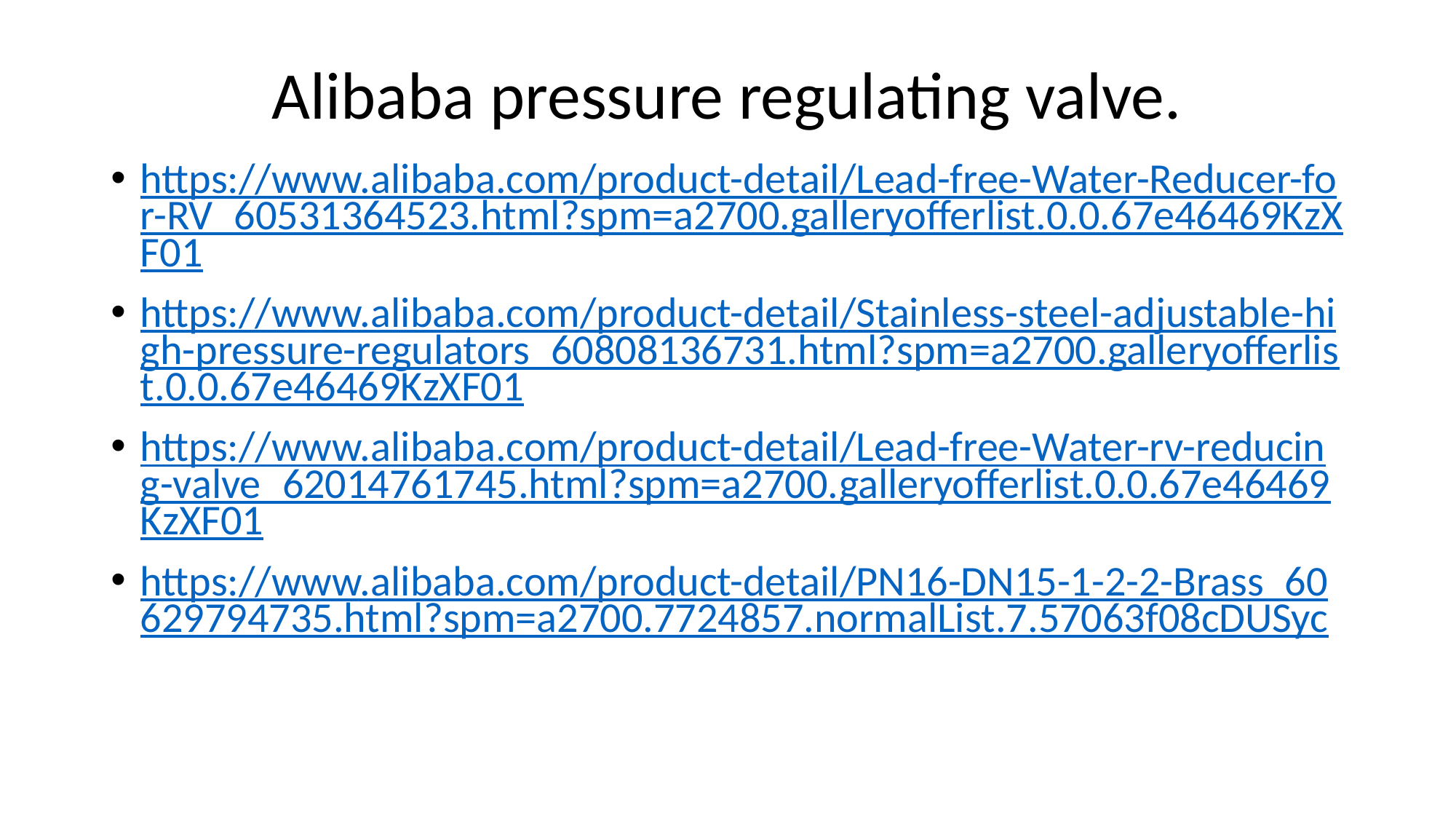

# Alibaba pressure regulating valve.
https://www.alibaba.com/product-detail/Lead-free-Water-Reducer-for-RV_60531364523.html?spm=a2700.galleryofferlist.0.0.67e46469KzXF01
https://www.alibaba.com/product-detail/Stainless-steel-adjustable-high-pressure-regulators_60808136731.html?spm=a2700.galleryofferlist.0.0.67e46469KzXF01
https://www.alibaba.com/product-detail/Lead-free-Water-rv-reducing-valve_62014761745.html?spm=a2700.galleryofferlist.0.0.67e46469KzXF01
https://www.alibaba.com/product-detail/PN16-DN15-1-2-2-Brass_60629794735.html?spm=a2700.7724857.normalList.7.57063f08cDUSyc